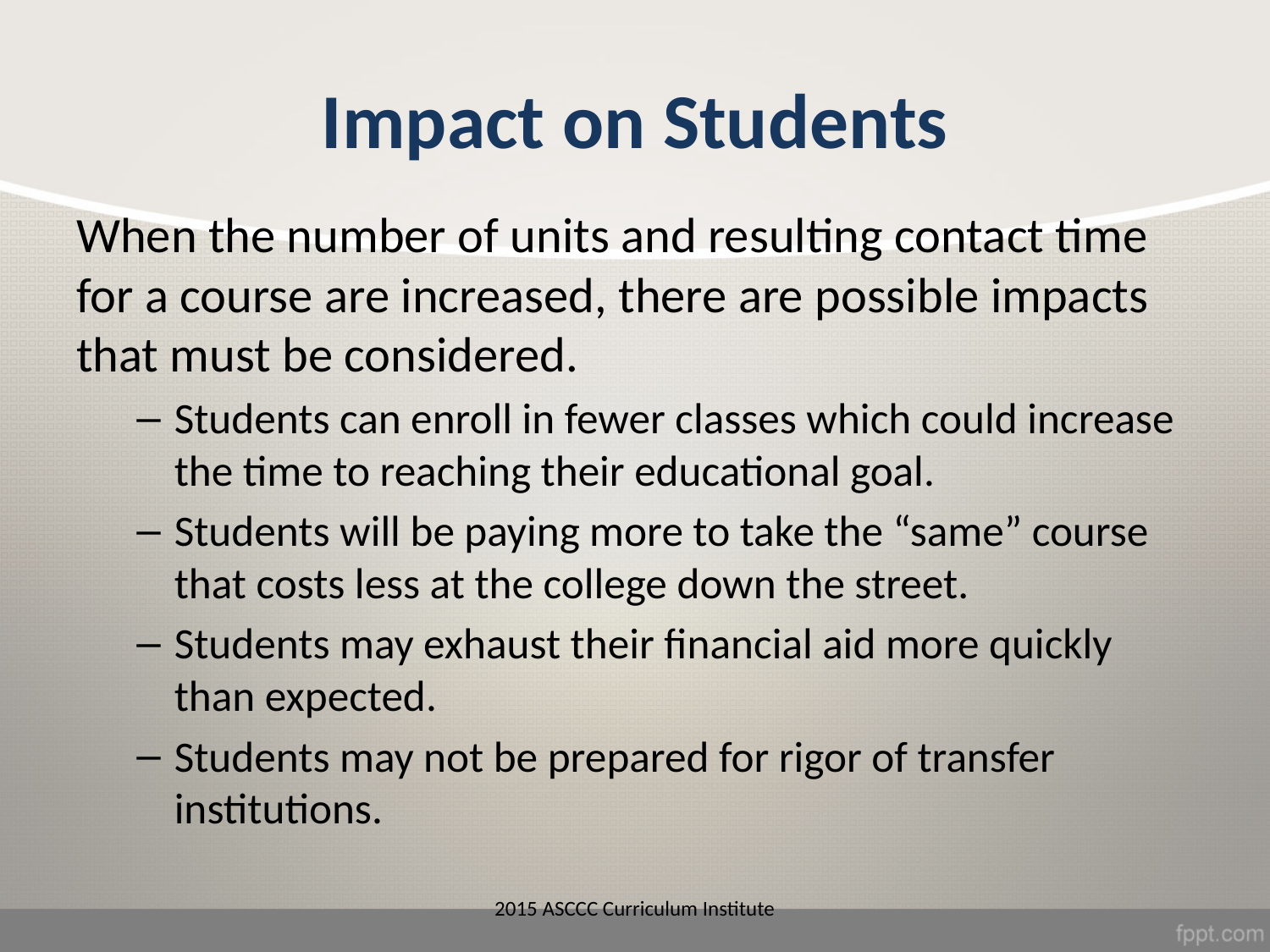

# Impact on Students
When the number of units and resulting contact time for a course are increased, there are possible impacts that must be considered.
Students can enroll in fewer classes which could increase the time to reaching their educational goal.
Students will be paying more to take the “same” course that costs less at the college down the street.
Students may exhaust their financial aid more quickly than expected.
Students may not be prepared for rigor of transfer institutions.
2015 ASCCC Curriculum Institute